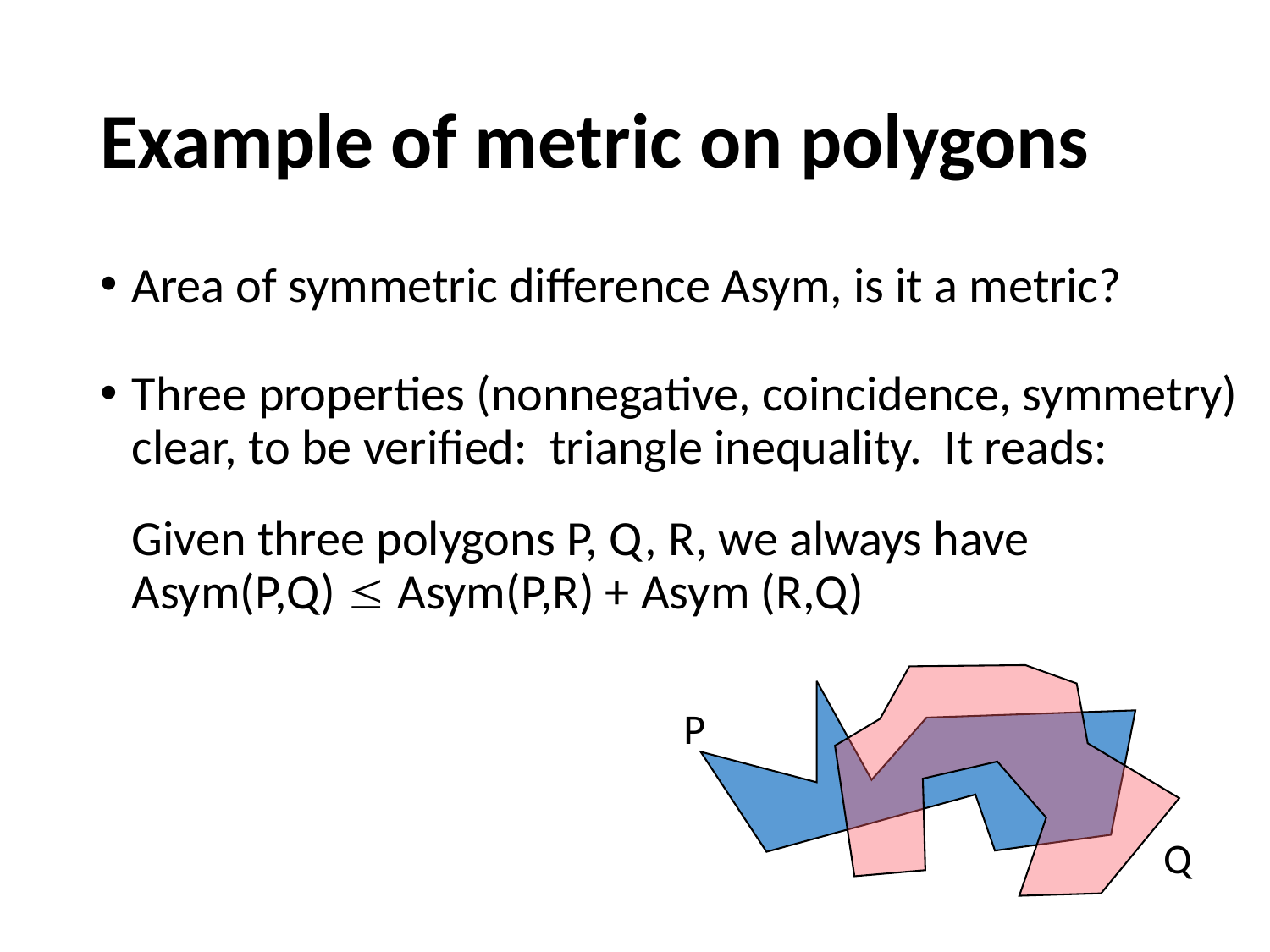

# Example of metric on polygons
Area of symmetric difference Asym, is it a metric?
Three properties (nonnegative, coincidence, symmetry) clear, to be verified:  triangle inequality.  It reads:
Given three polygons P, Q, R, we always have
Asym(P,Q) ≤ Asym(P,R) + Asym (R,Q)

P
Q